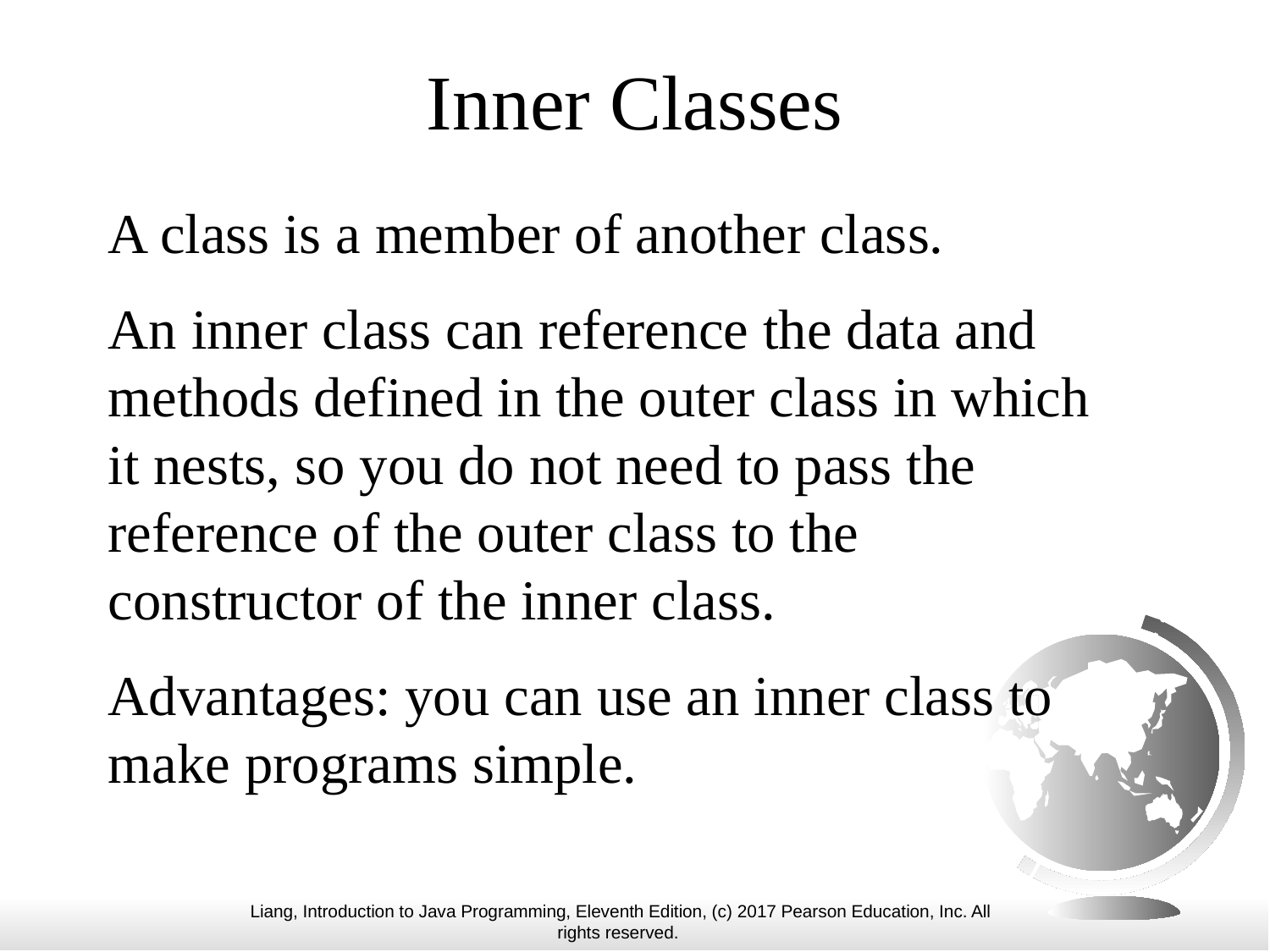

# Inner Classes
A class is a member of another class.
An inner class can reference the data and methods defined in the outer class in which it nests, so you do not need to pass the reference of the outer class to the constructor of the inner class.
Advantages: you can use an inner class to make programs simple.
18